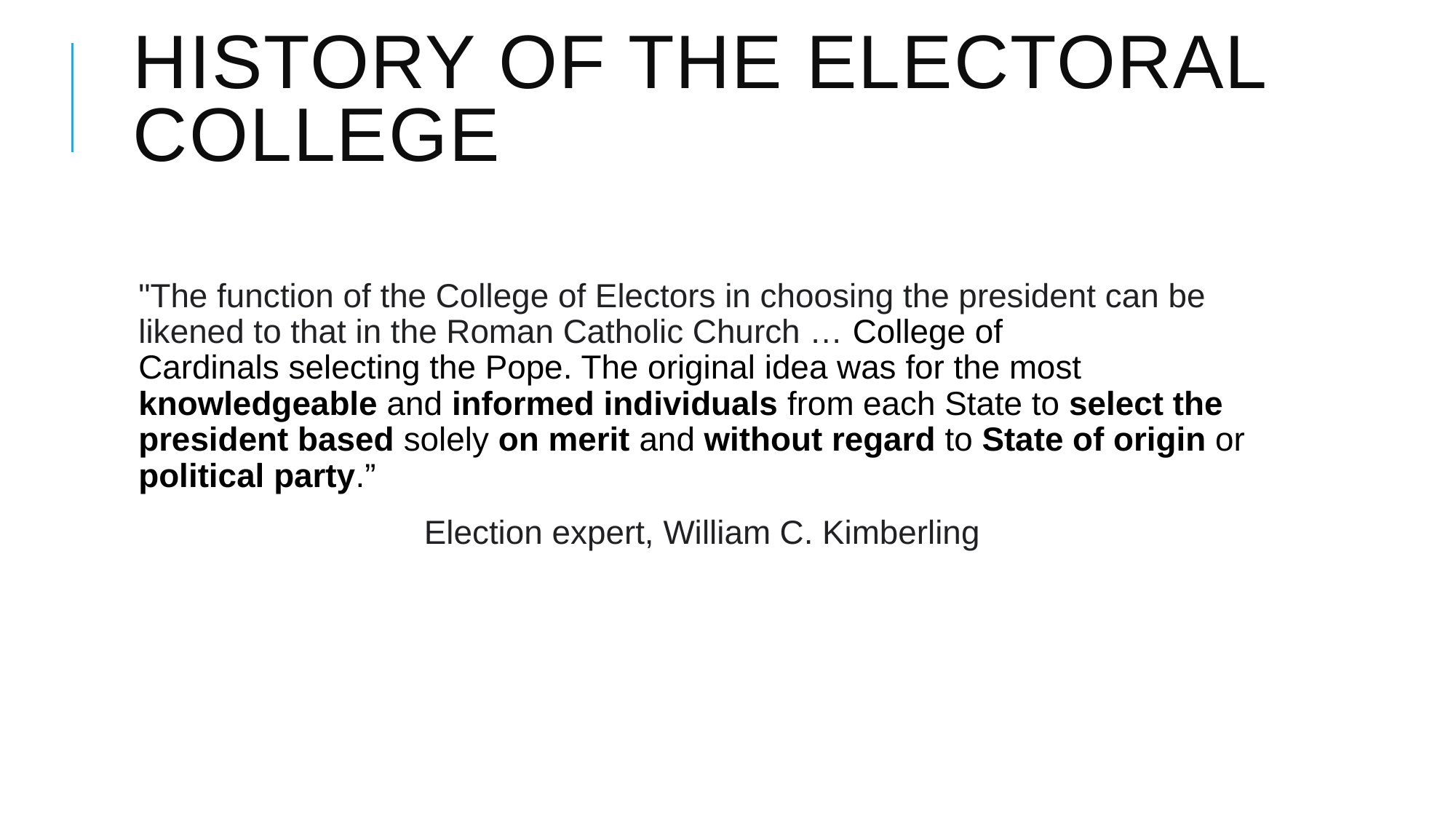

# History of the Electoral College
"The function of the College of Electors in choosing the president can be likened to that in the Roman Catholic Church … College of Cardinals selecting the Pope. The original idea was for the most knowledgeable and informed individuals from each State to select the president based solely on merit and without regard to State of origin or political party.”
Election expert, William C. Kimberling